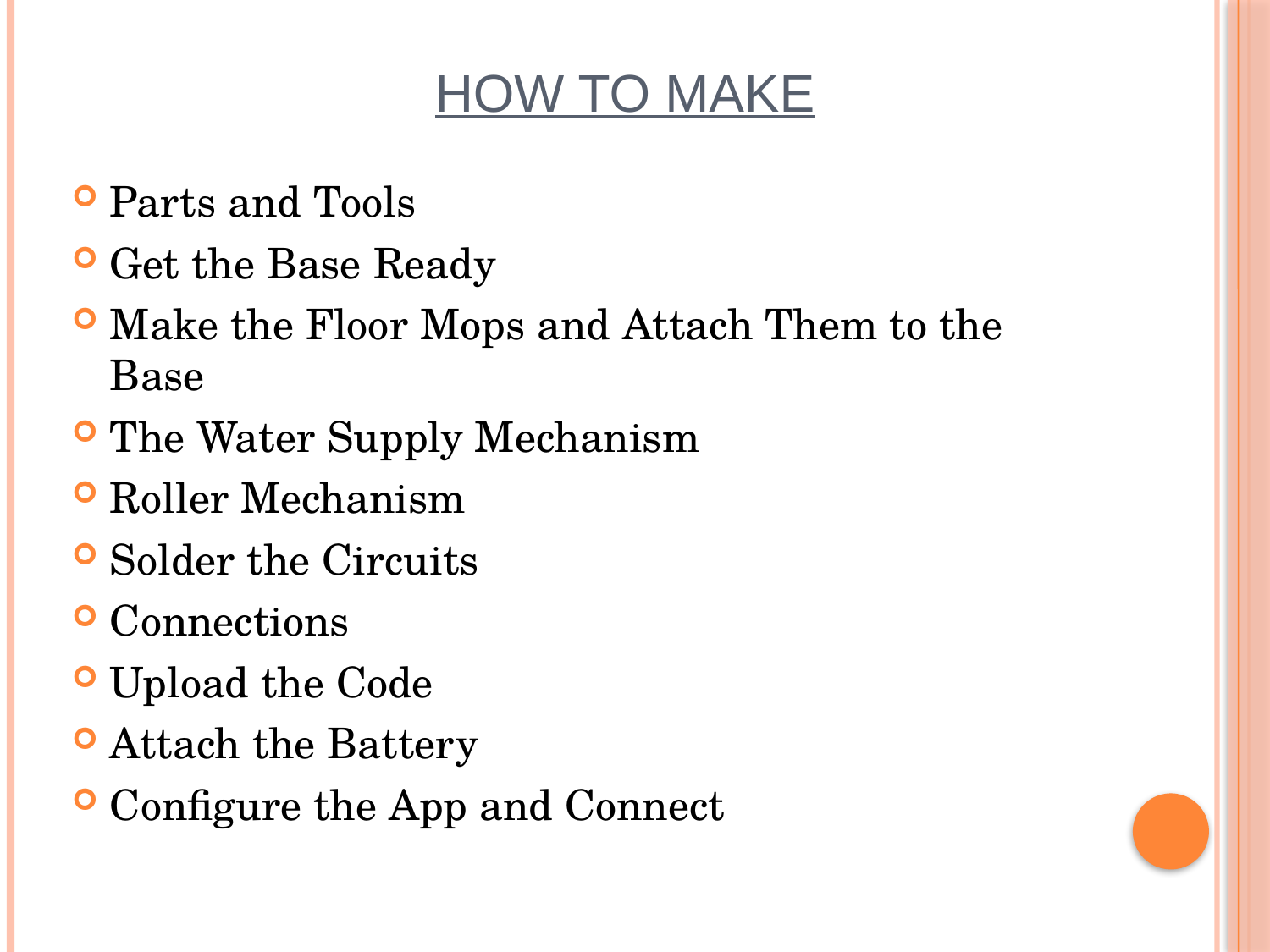

# How to make
Parts and Tools
Get the Base Ready
Make the Floor Mops and Attach Them to the Base
The Water Supply Mechanism
Roller Mechanism
Solder the Circuits
Connections
Upload the Code
Attach the Battery
Configure the App and Connect